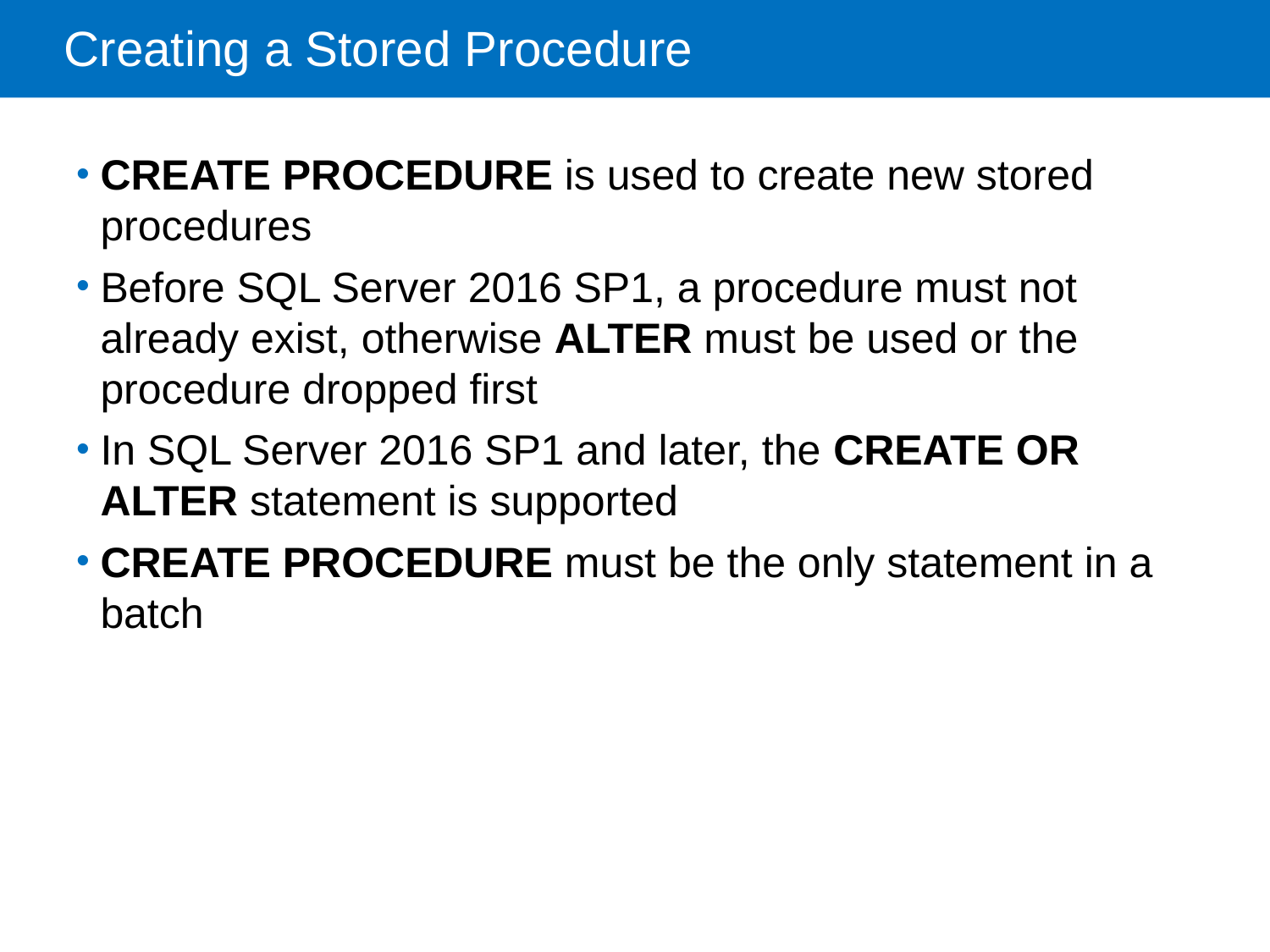

# Creating a Stored Procedure
CREATE PROCEDURE is used to create new stored procedures
Before SQL Server 2016 SP1, a procedure must not already exist, otherwise ALTER must be used or the procedure dropped first
In SQL Server 2016 SP1 and later, the CREATE OR ALTER statement is supported
CREATE PROCEDURE must be the only statement in a batch